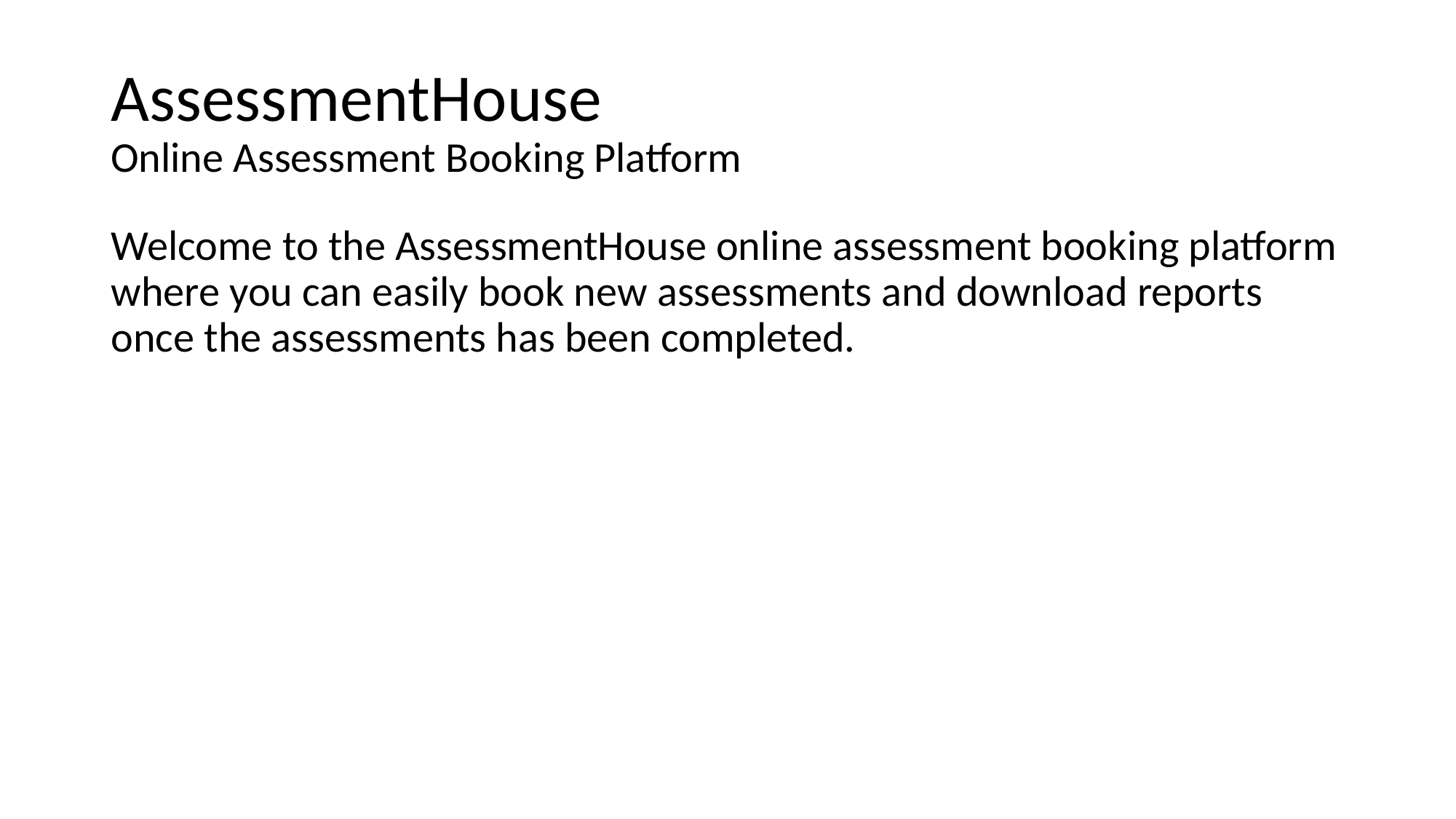

# AssessmentHouse Online Assessment Booking Platform
Welcome to the AssessmentHouse online assessment booking platform where you can easily book new assessments and download reports once the assessments has been completed.